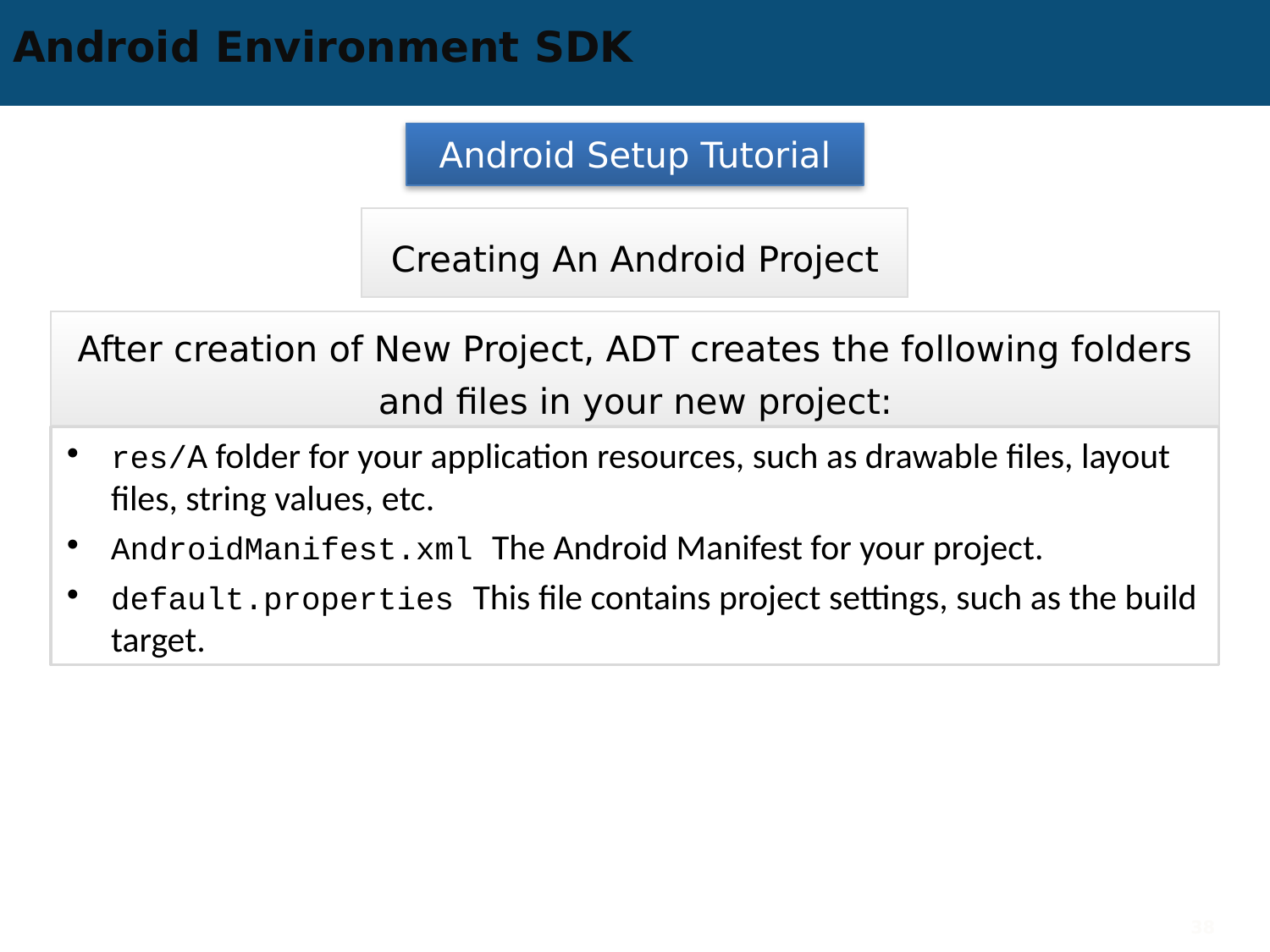

# Android Environment SDK
Android Setup Tutorial
Creating An Android Project
After creation of New Project, ADT creates the following folders and files in your new project:
res/A folder for your application resources, such as drawable files, layout files, string values, etc.
AndroidManifest.xml The Android Manifest for your project.
default.properties This file contains project settings, such as the build target.